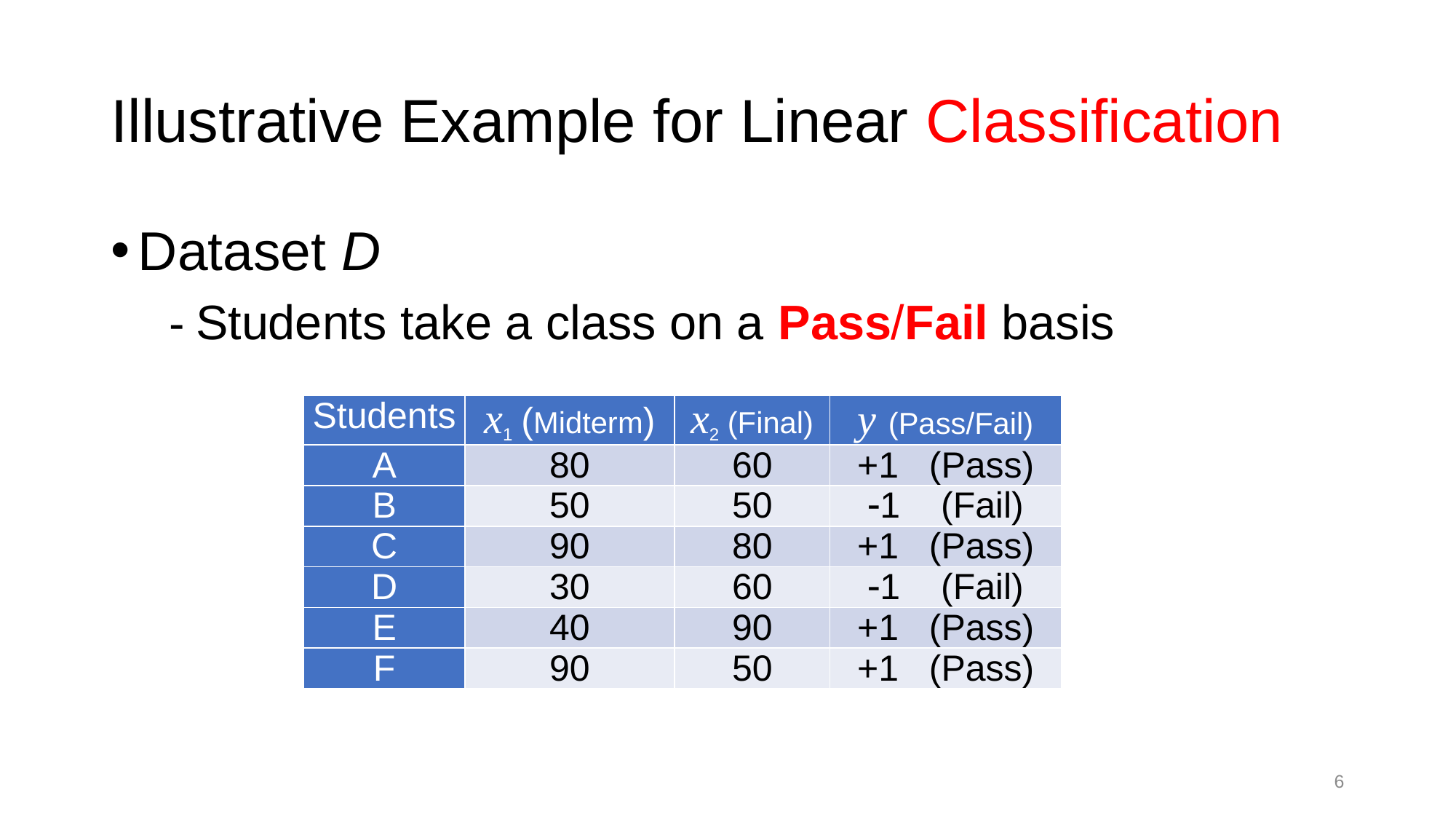

# Illustrative Example for Linear Classification
Dataset D
     − Students take a class on a Pass/Fail basis

| Students | x1 (Midterm) | x2 (Final) | y (Pass/Fail) |
| --- | --- | --- | --- |
| A | 80 | 60 | +1 (Pass) |
| B | 50 | 50 | −1 (Fail) |
| C | 90 | 80 | +1 (Pass) |
| D | 30 | 60 | −1 (Fail) |
| E | 40 | 90 | +1 (Pass) |
| F | 90 | 50 | +1 (Pass) |
6